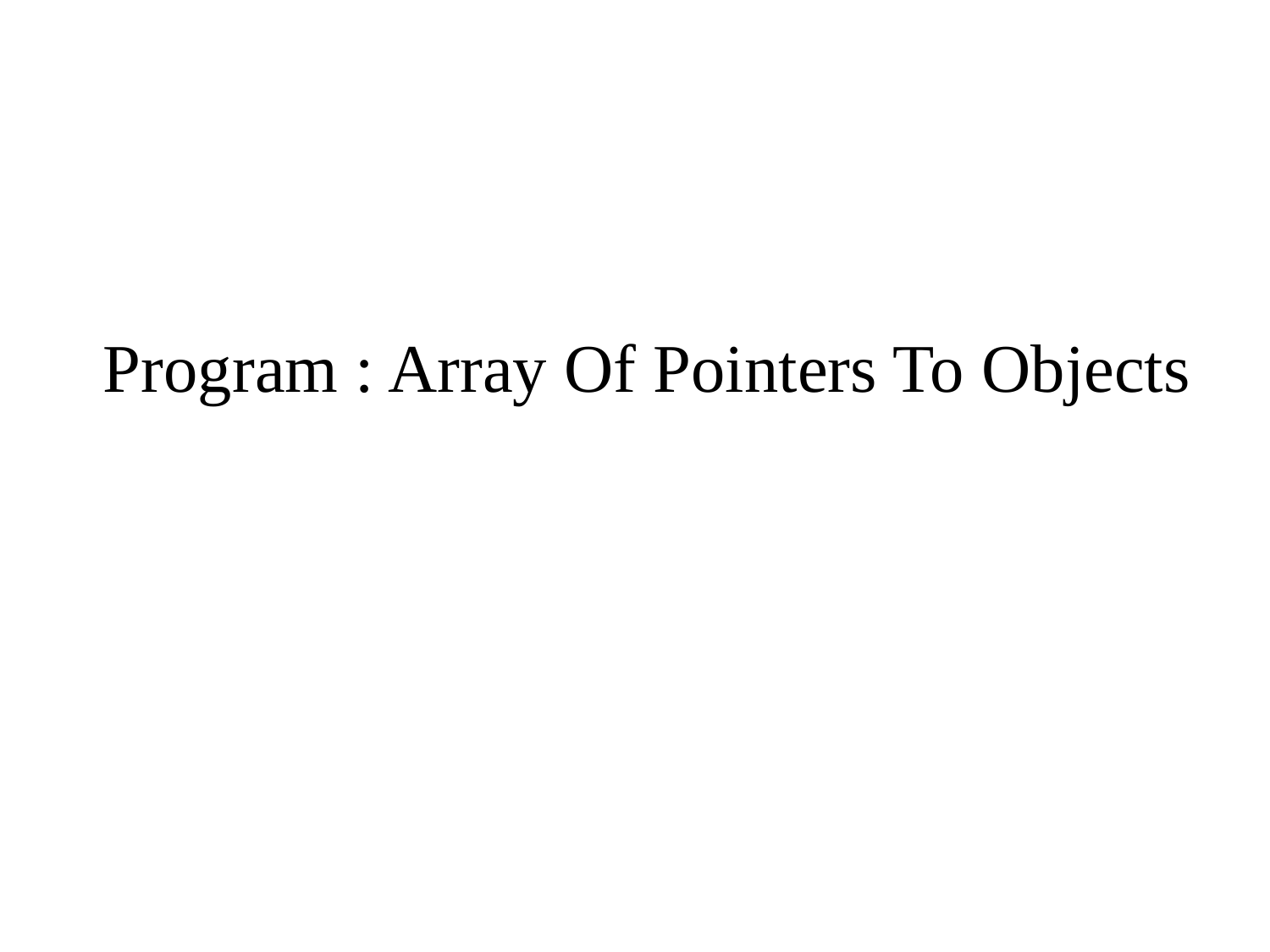

# Program : Array Of Pointers To Objects